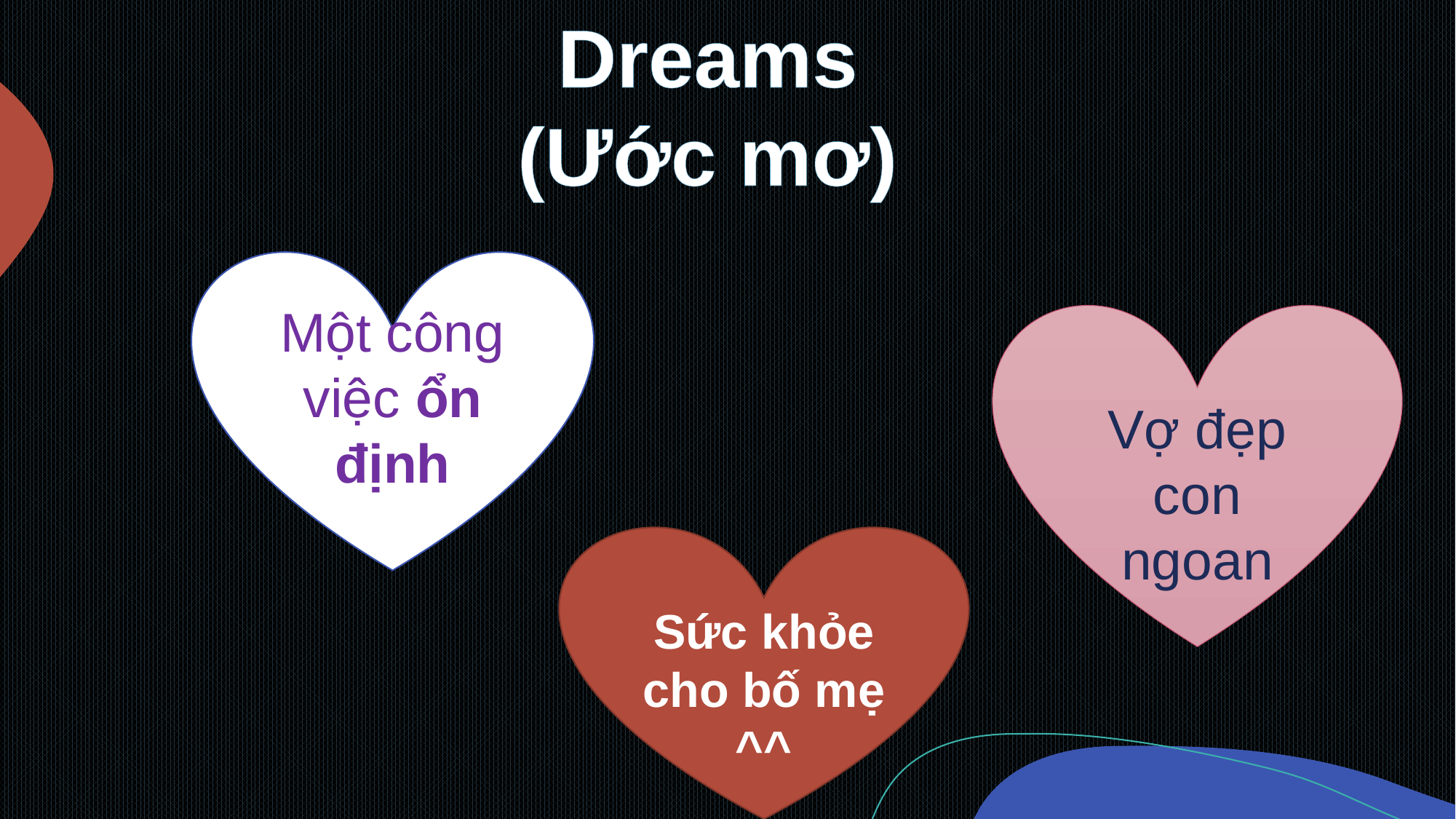

Dreams
(Ước mơ)
Một công việc ổn định

Vợ đẹp con ngoan

Sức khỏe cho bố mẹ ^^